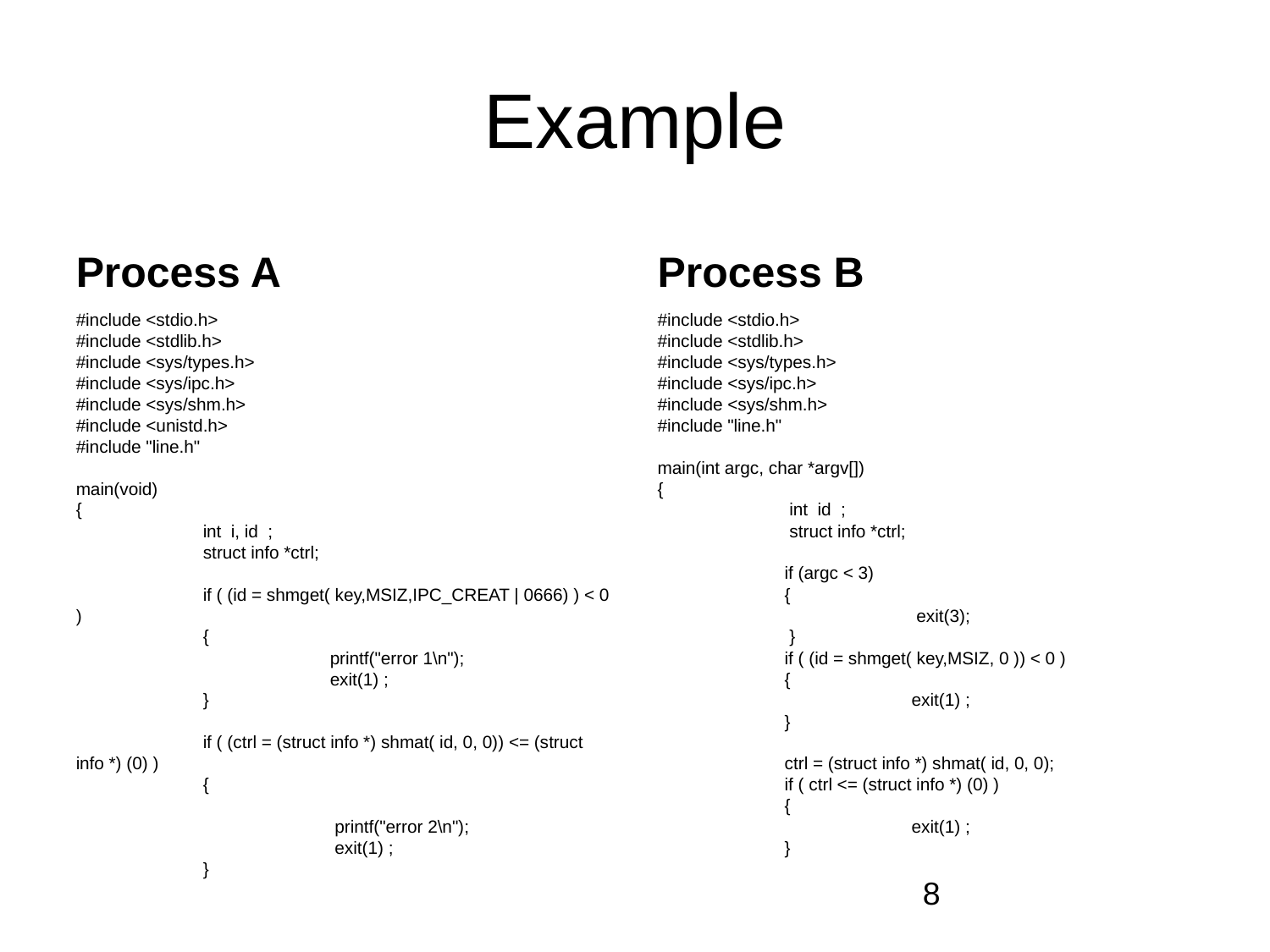

# Example
Process A
Process B
#include <stdio.h>
#include <stdlib.h>
#include <sys/types.h>
#include <sys/ipc.h>
#include <sys/shm.h>
#include <unistd.h>
#include "line.h"

main(void)
{
	int  i, id  ;
	struct info *ctrl;

	if ( (id = shmget( key,MSIZ,IPC_CREAT | 0666) ) < 0 )
	{
   		printf("error 1\n");
   		exit(1) ;
	}

	if ( (ctrl = (struct info *) shmat( id, 0, 0)) <= (struct info *) (0) )
    	{

		 printf("error 2\n");
   		 exit(1) ;
    	}
#include <stdio.h>
#include <stdlib.h>
#include <sys/types.h>
#include <sys/ipc.h>
#include <sys/shm.h>
#include "line.h"

main(int argc, char *argv[])
{
   	 int  id  ;
   	 struct info *ctrl;

    	if (argc < 3)
   	{
   		 exit(3);
  	 }
    	if ( (id = shmget( key,MSIZ, 0 )) < 0 )
   	{
   	 	exit(1) ;
    	}

      	ctrl = (struct info *) shmat( id, 0, 0);
    	if ( ctrl <= (struct info *) (0) )
   	{
   		exit(1) ;
    	}
8